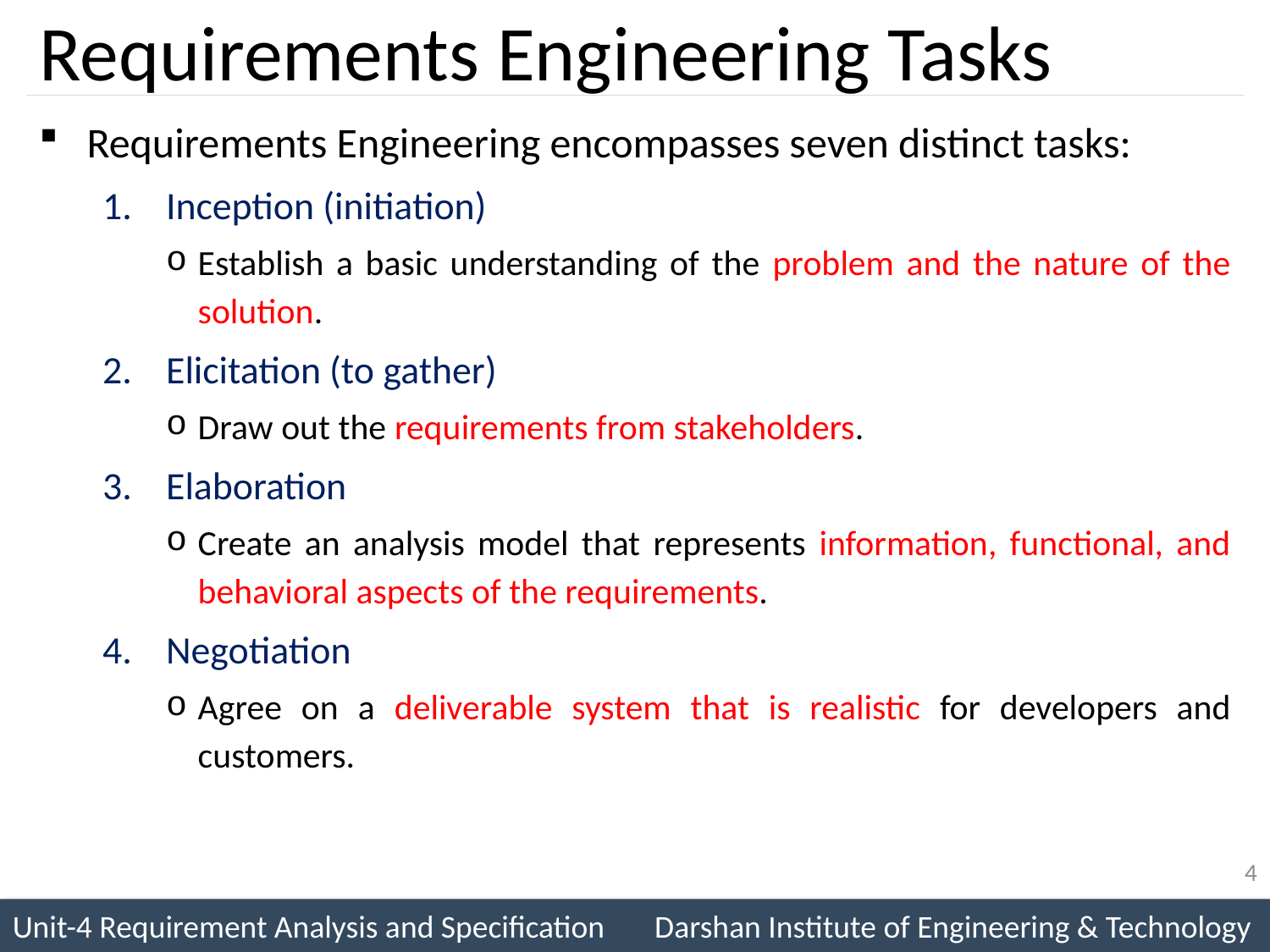

# Requirements Engineering Tasks
Requirements Engineering encompasses seven distinct tasks:
Inception (initiation)
Establish a basic understanding of the problem and the nature of the solution.
Elicitation (to gather)
Draw out the requirements from stakeholders.
Elaboration
Create an analysis model that represents information, functional, and behavioral aspects of the requirements.
Negotiation
Agree on a deliverable system that is realistic for developers and customers.
4